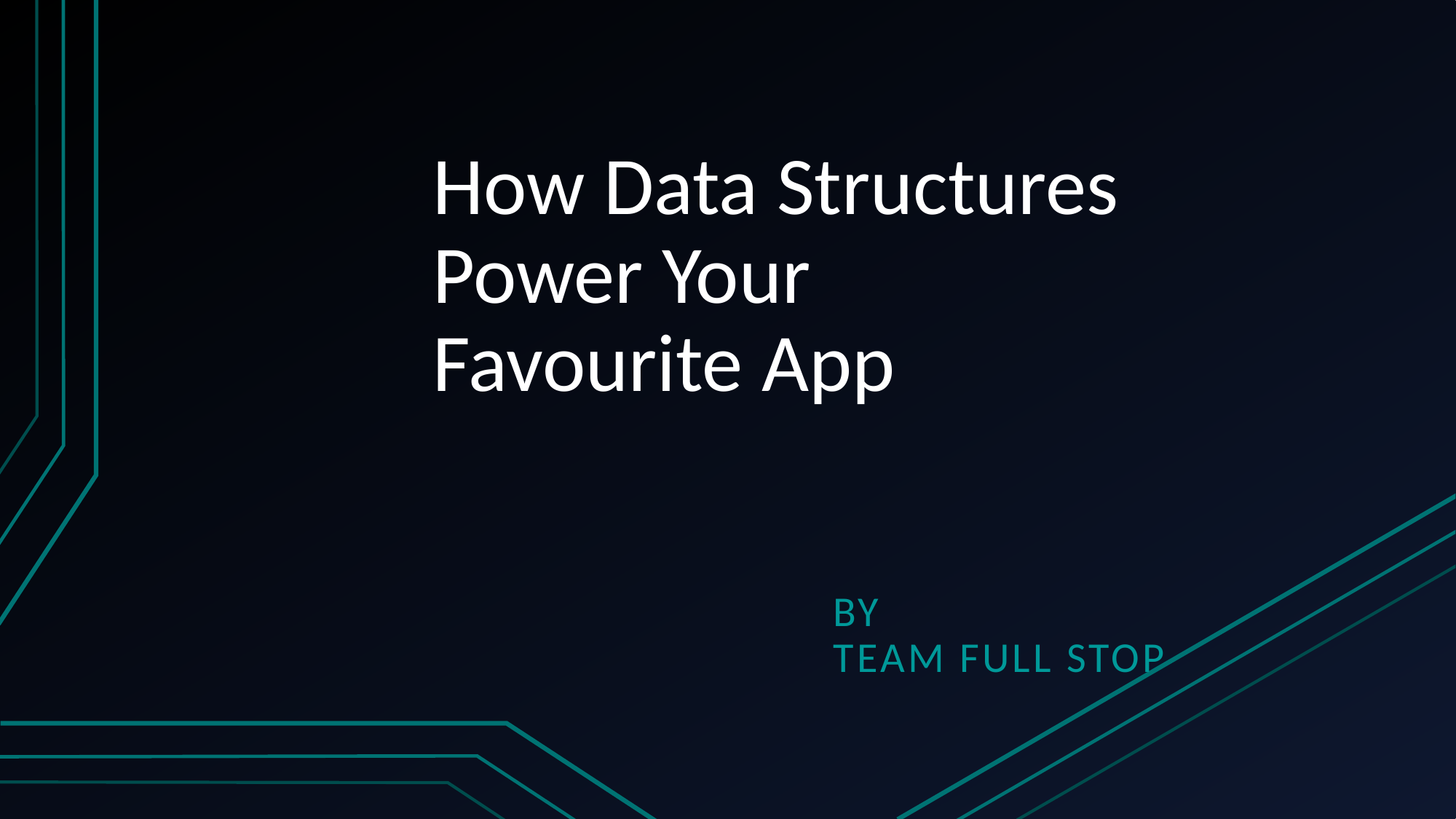

# How Data Structures Power Your Favourite App
By
Team Full Stop